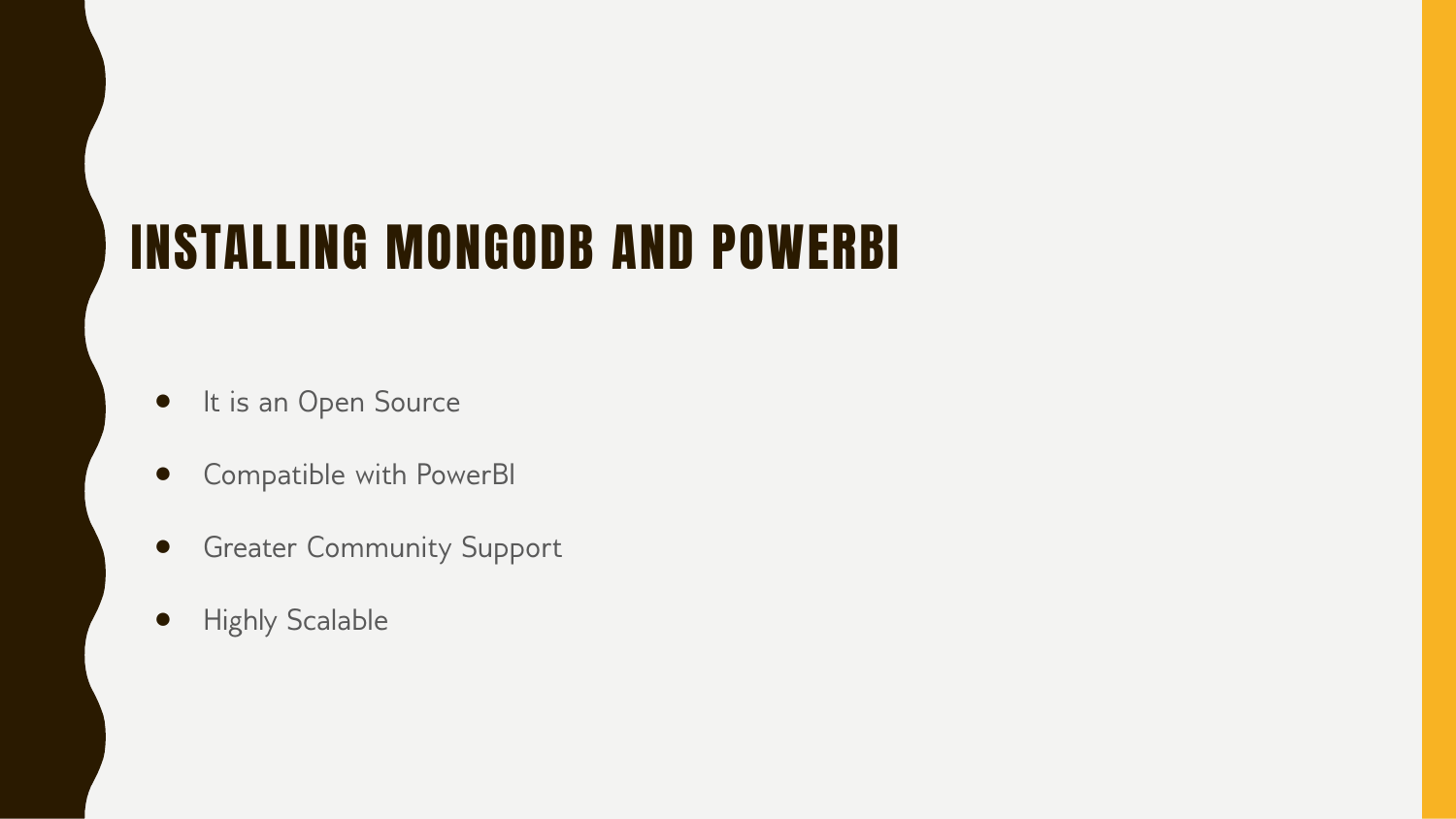

# Installing MongoDB and PowerBI
It is an Open Source
Compatible with PowerBI
Greater Community Support
Highly Scalable